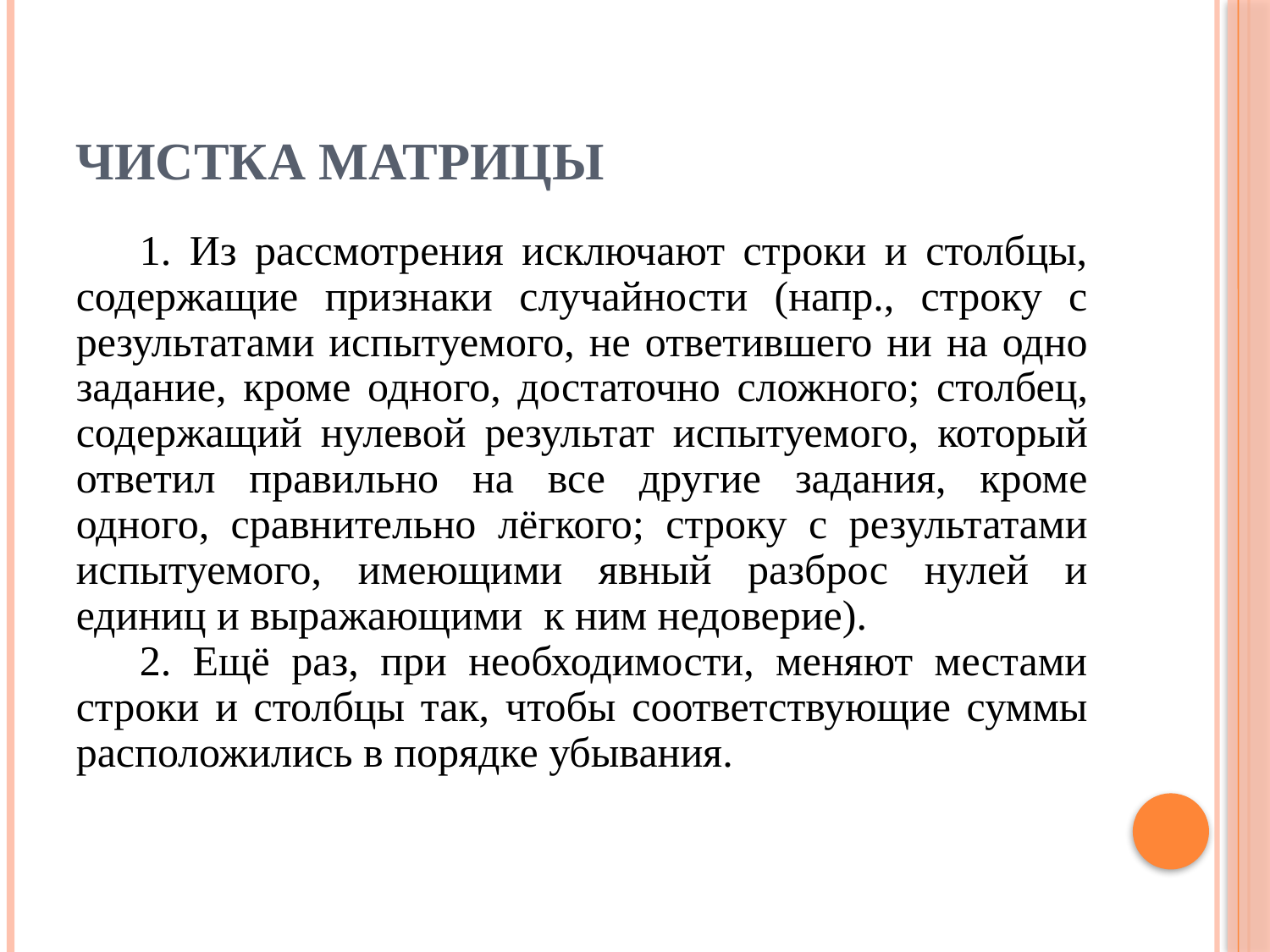

# Чистка матрицы
1. Из рассмотрения исключают строки и столбцы, содержащие признаки случайности (напр., строку с результатами испытуемого, не ответившего ни на одно задание, кроме одного, достаточно сложного; столбец, содержащий нулевой результат испытуемого, который ответил правильно на все другие задания, кроме одного, сравнительно лёгкого; строку с результатами испытуемого, имеющими явный разброс нулей и единиц и выражающими  к ним недоверие).
2. Ещё раз, при необходимости, меняют местами строки и столбцы так, чтобы соответствующие суммы расположились в порядке убывания.